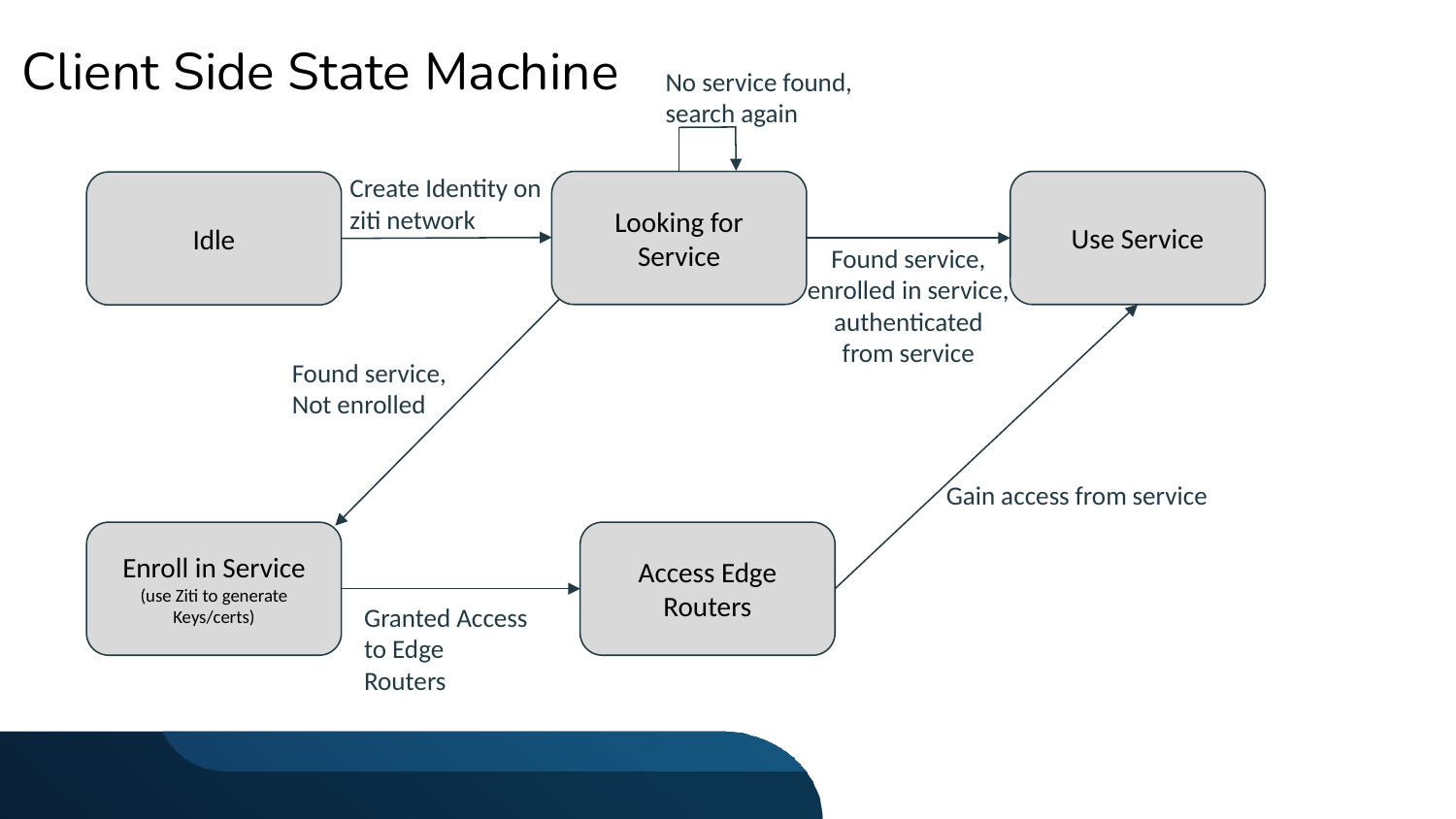

Client Side State Machine
No service found,
search again
Create Identity on ziti network
Looking for Service
Use Service
Idle
Found service, enrolled in service, authenticated from service

Found service,
Not enrolled

Gain access from service
Enroll in Service (use Ziti to generate Keys/certs)
Access Edge Routers
Granted Access to Edge Routers